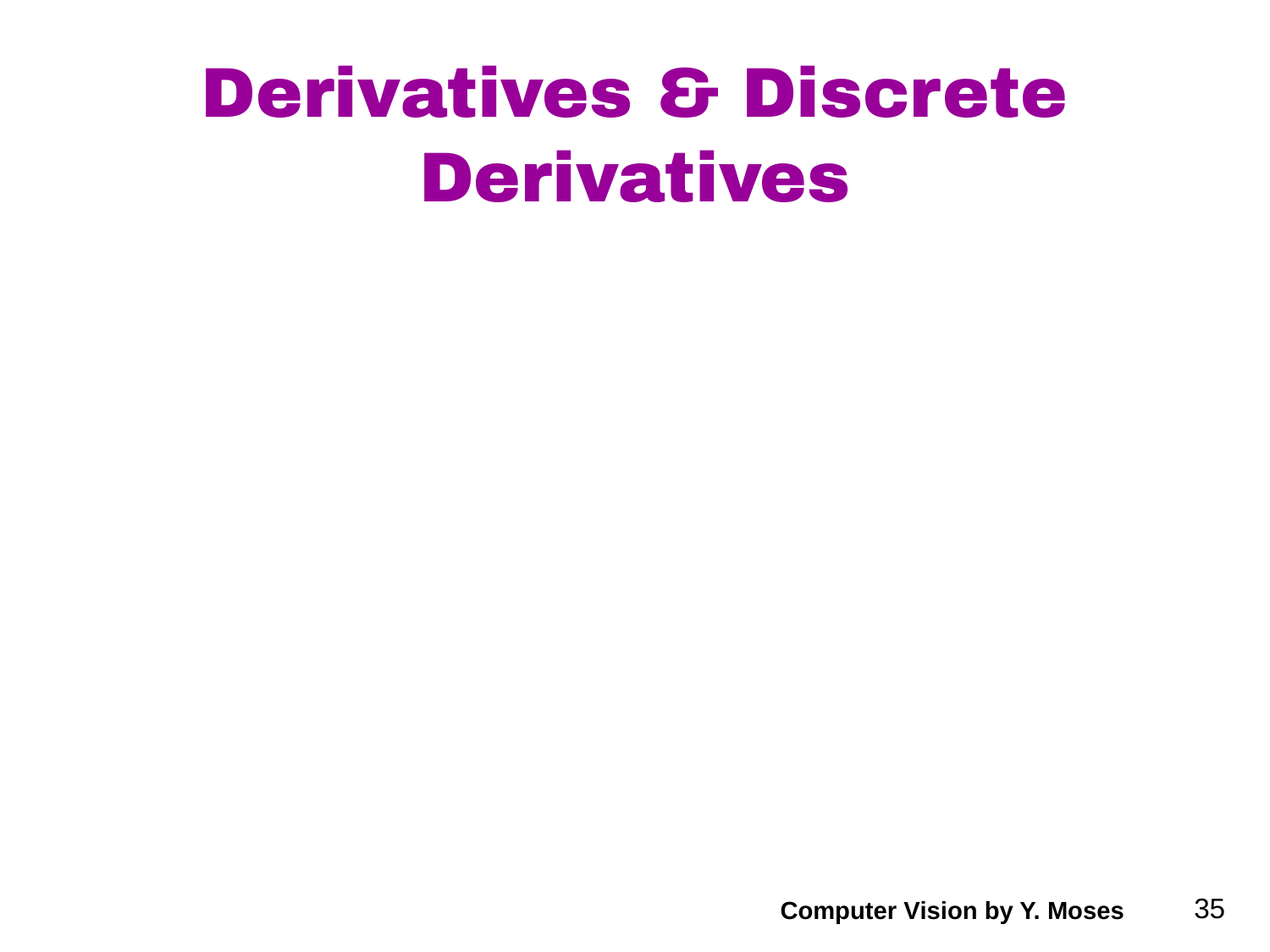

# Derivatives & Discrete Derivatives
Computer Vision by Y. Moses
35